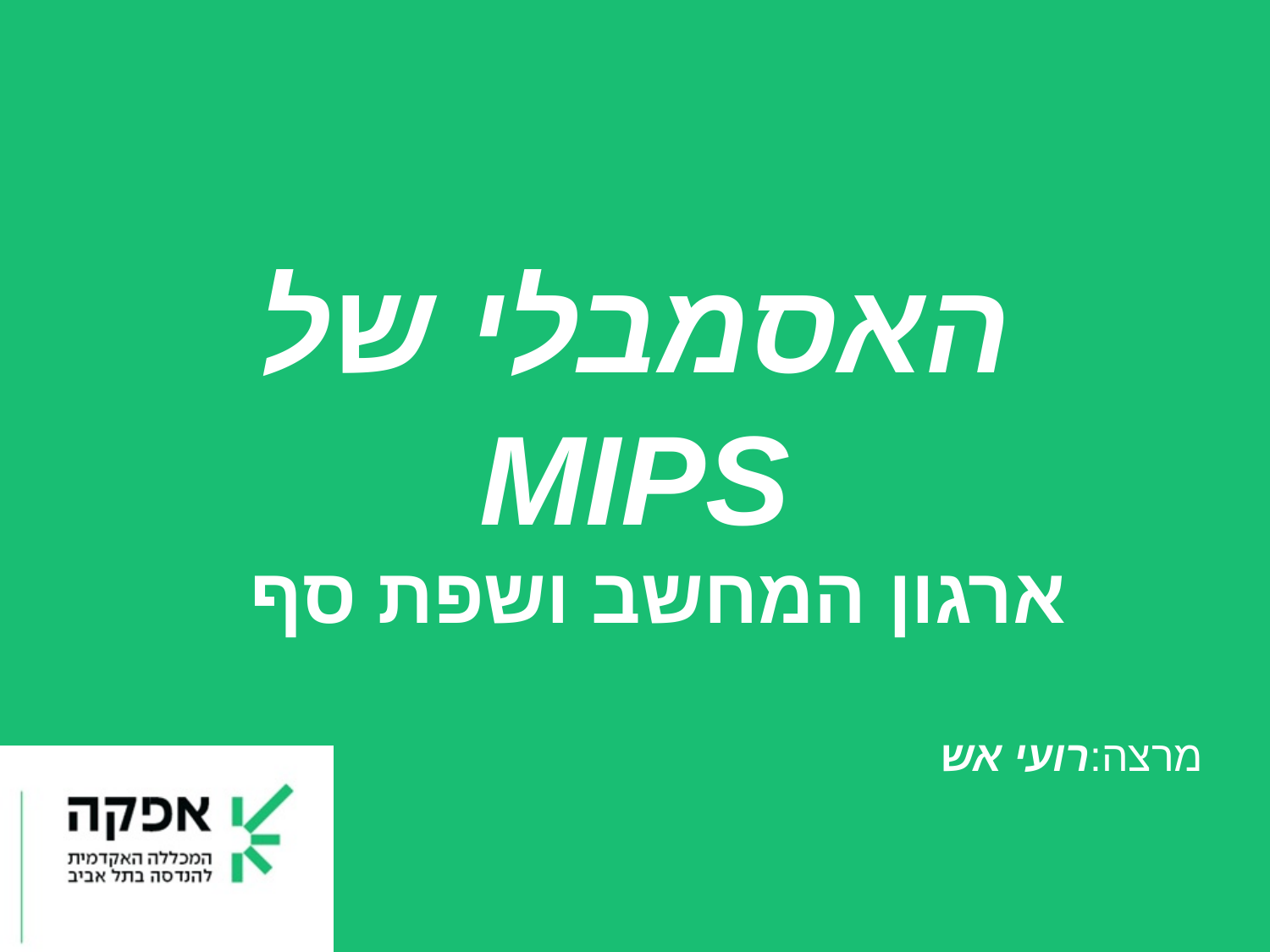

# האסמבלי של MIPS
ארגון המחשב ושפת סף
מרצה:	רועי אש